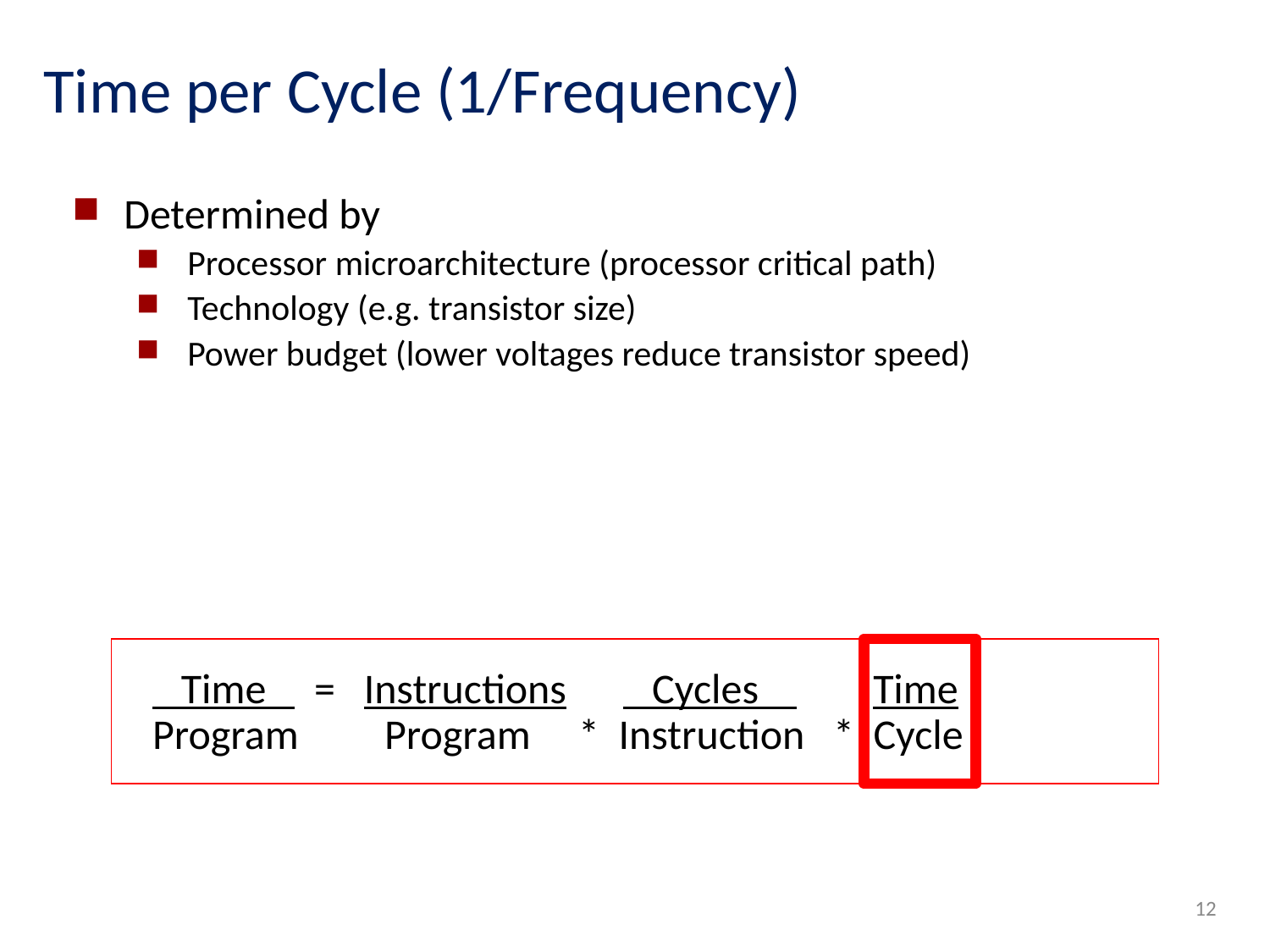

# Time per Cycle (1/Frequency)
Determined by
Processor microarchitecture (processor critical path)
Technology (e.g. transistor size)
Power budget (lower voltages reduce transistor speed)

      Time     =   Instructions         Cycles            Time
   Program         Program     *  Instruction   *  Cycle
12